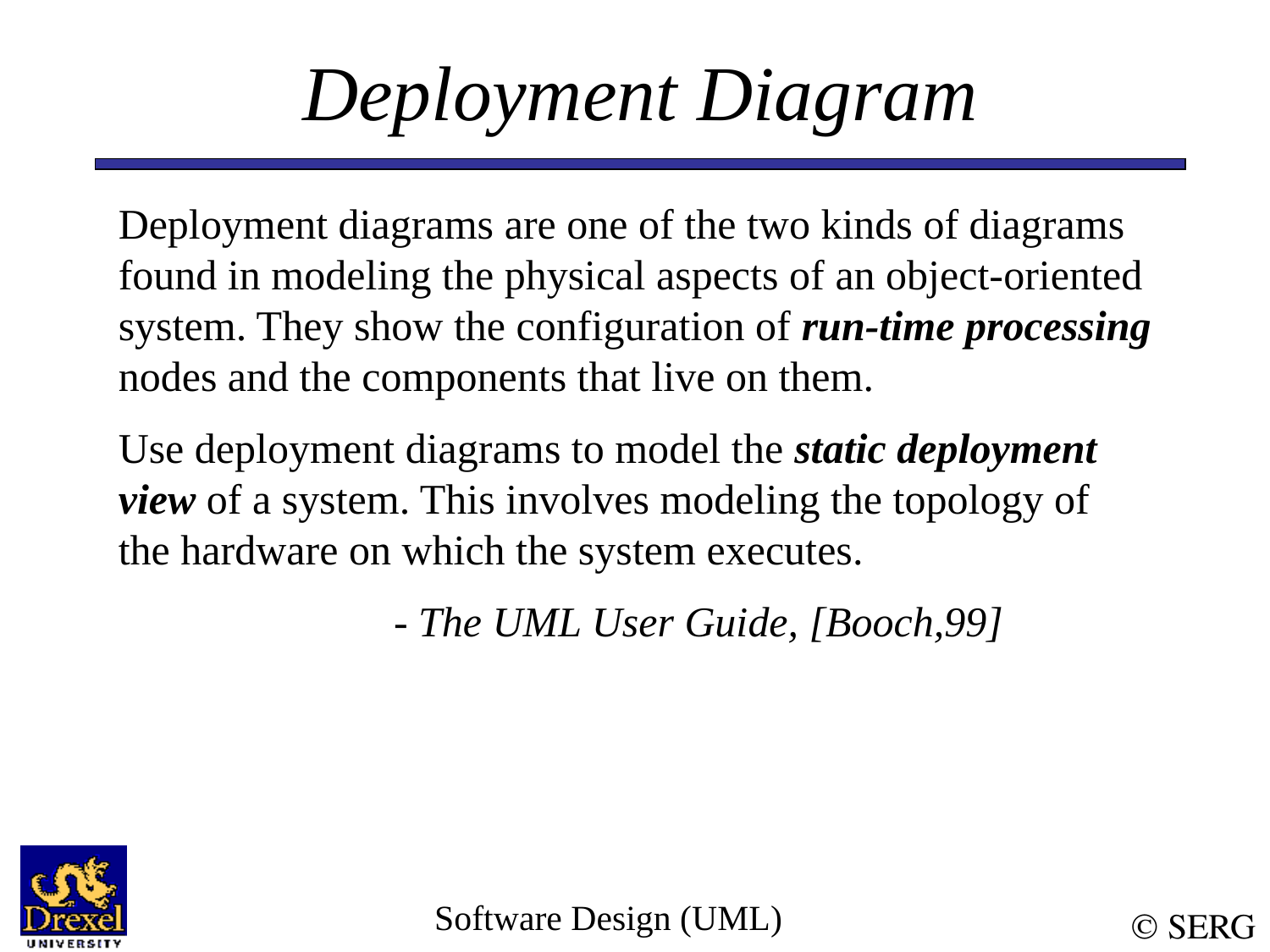

# Deployment Diagram
Deployment diagrams are one of the two kinds of diagrams found in modeling the physical aspects of an object-oriented system. They show the configuration of run-time processing nodes and the components that live on them.
Use deployment diagrams to model the static deployment view of a system. This involves modeling the topology of the hardware on which the system executes.
	- The UML User Guide, [Booch,99]
Software Design (UML)